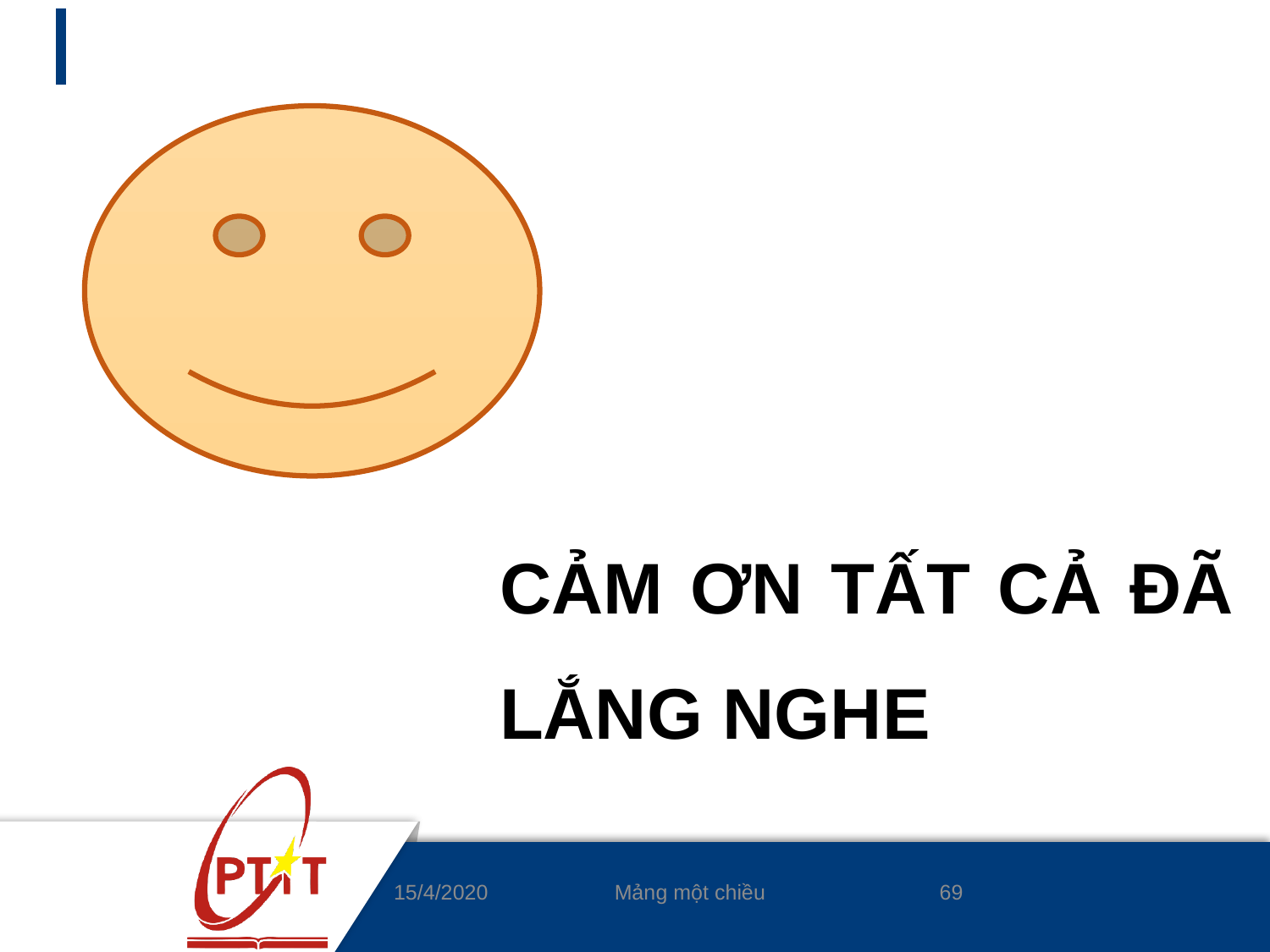

CẢM ƠN TẤT CẢ ĐÃ LẮNG NGHE
69
15/4/2020
Mảng một chiều